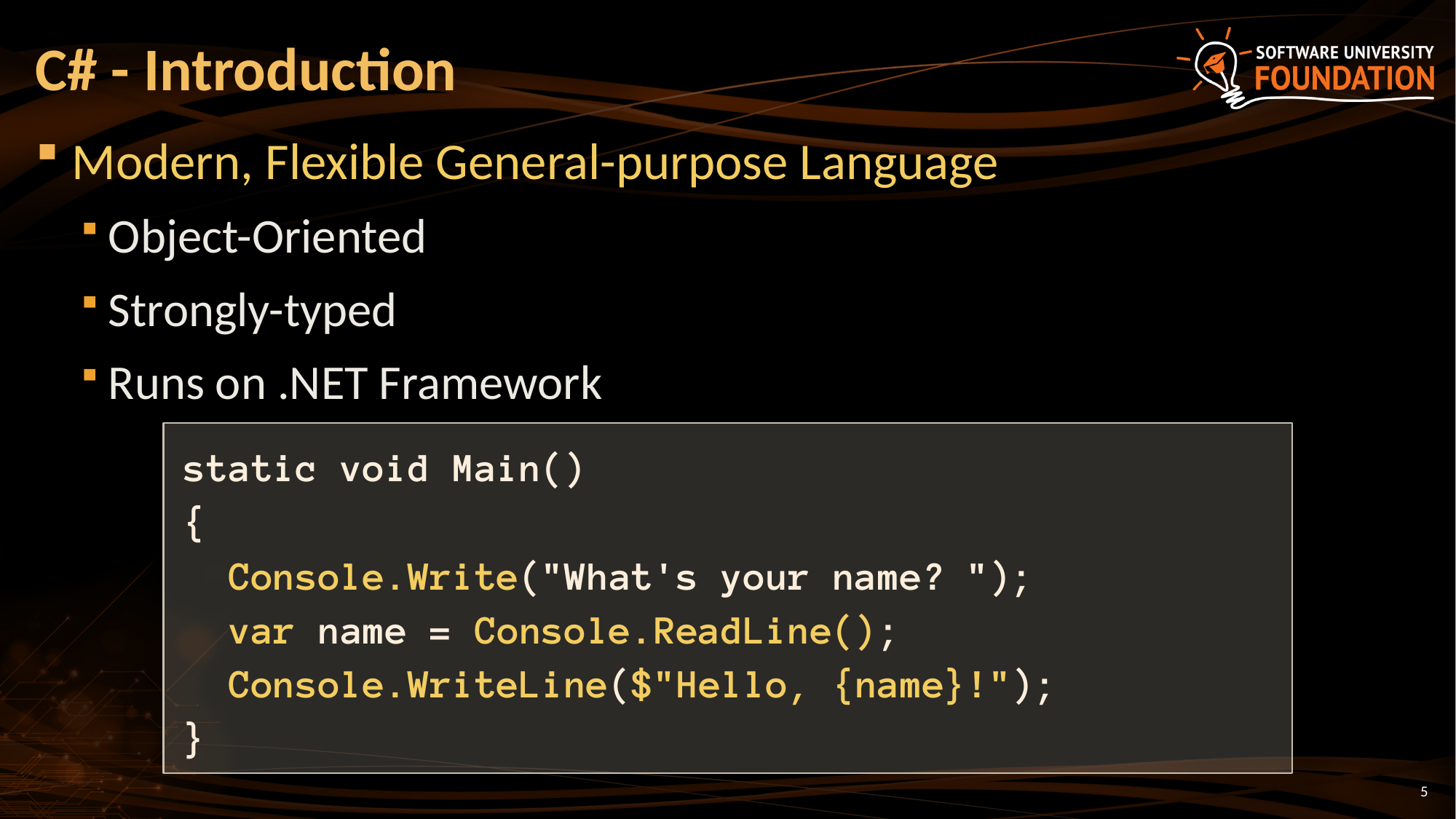

# C# - Introduction
Modern, Flexible General-purpose Language
Object-Oriented
Strongly-typed
Runs on .NET Framework
static void Main()
{
  Console.Write("What's your name? ");
  var name = Console.ReadLine();
  Console.WriteLine($"Hello, {name}!");
}
5